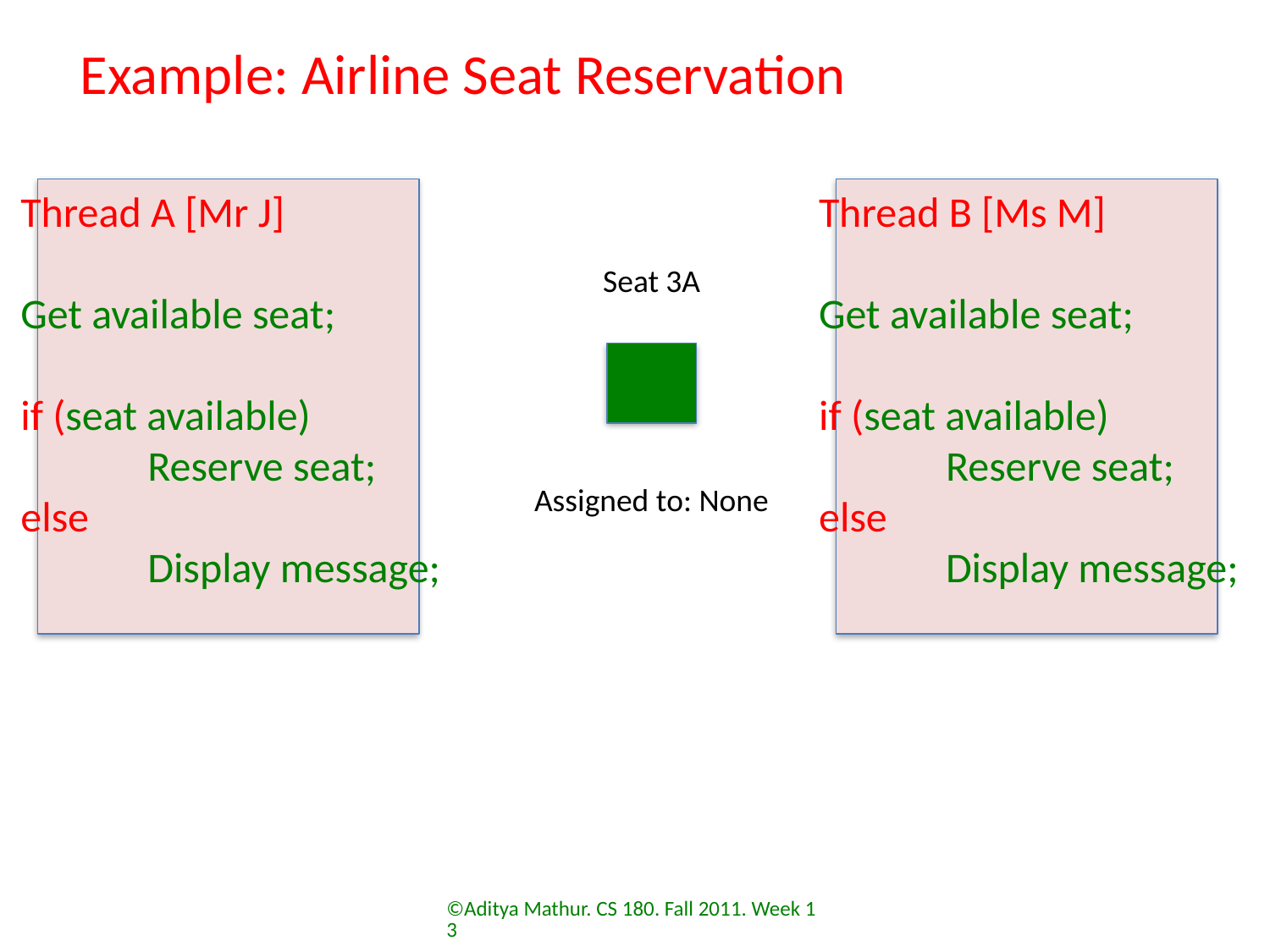

Example: Airline Seat Reservation

Thread A [Mr J]

Get available seat;

if (seat available)
	Reserve seat;
else
	Display message;

Thread B [Ms M]

Get available seat;

if (seat available)
	Reserve seat;
else
	Display message;
Seat 3A

Assigned to: None
©Aditya Mathur. CS 180. Fall 2011. Week 13